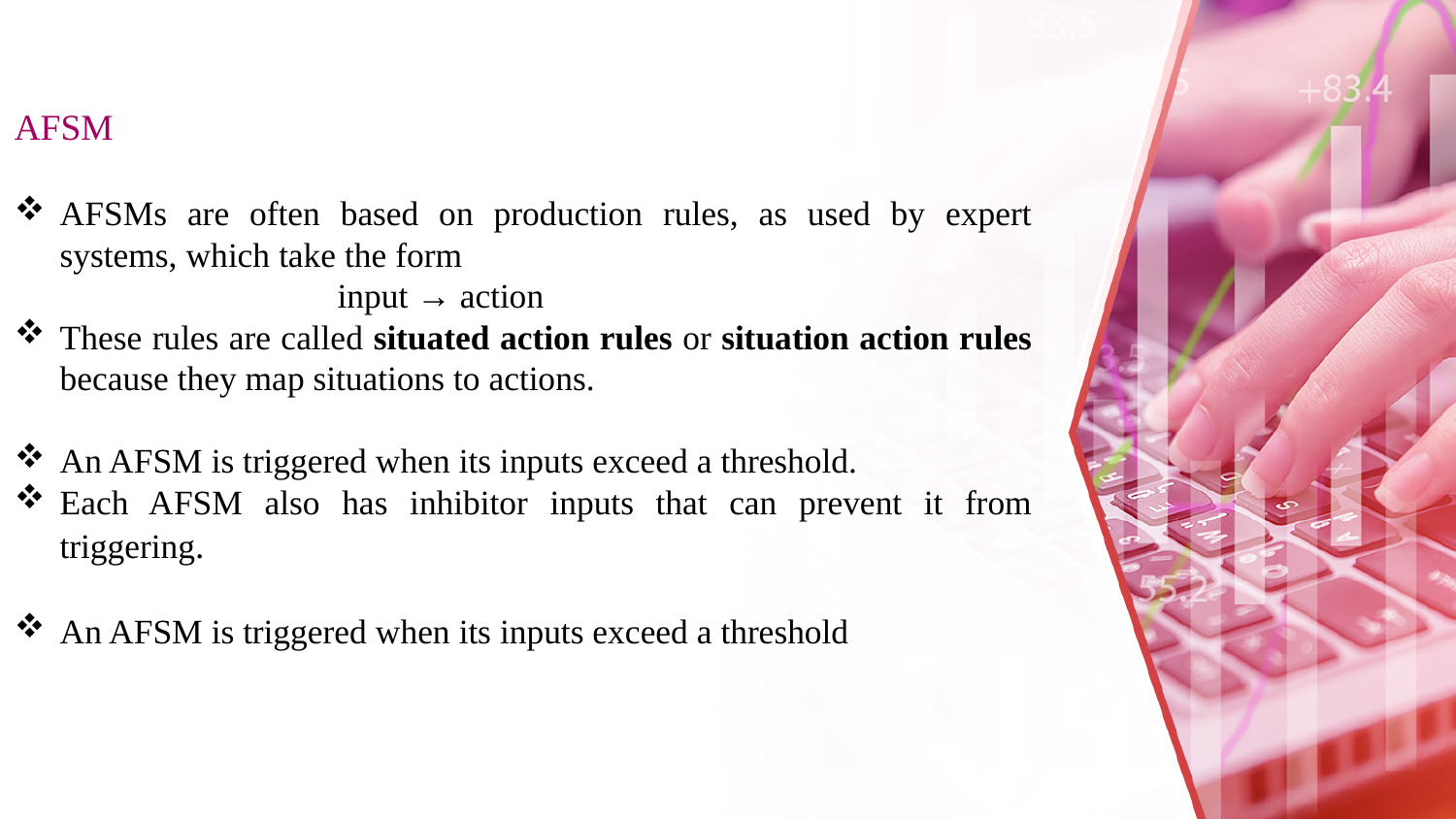

AFSM

AFSMs are often based on production rules, as used by expert systems, which take the form
                                     input → action
These rules are called situated action rules or situation action rules because they map situations to actions.

An AFSM is triggered when its inputs exceed a threshold.
Each AFSM also has inhibitor inputs that can prevent it from triggering.
An AFSM is triggered when its inputs exceed a threshold